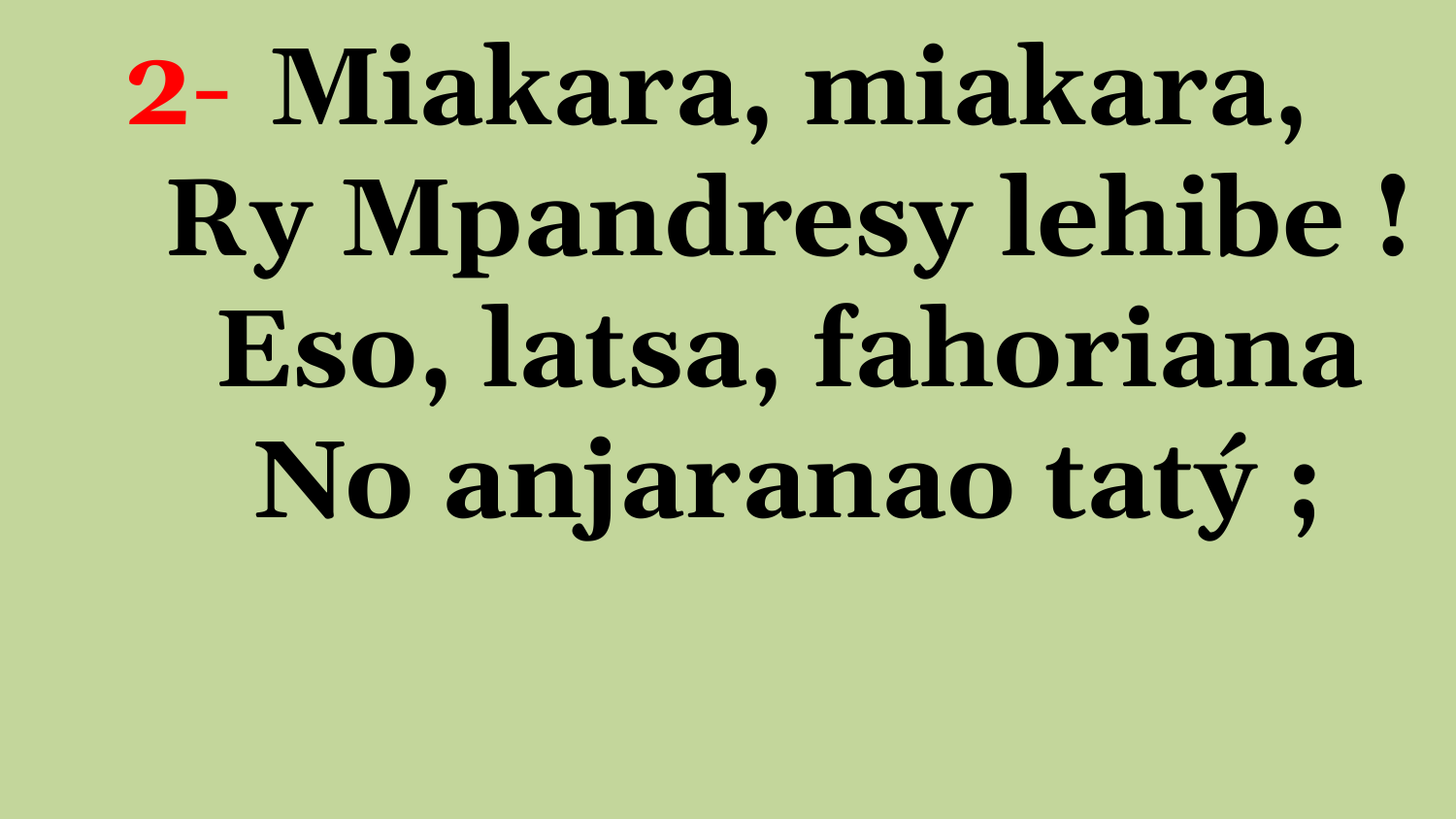

# 2- 	Miakara, miakara, Ry Mpandresy lehibe ! Eso, latsa, fahoriana No anjaranao tatý ;